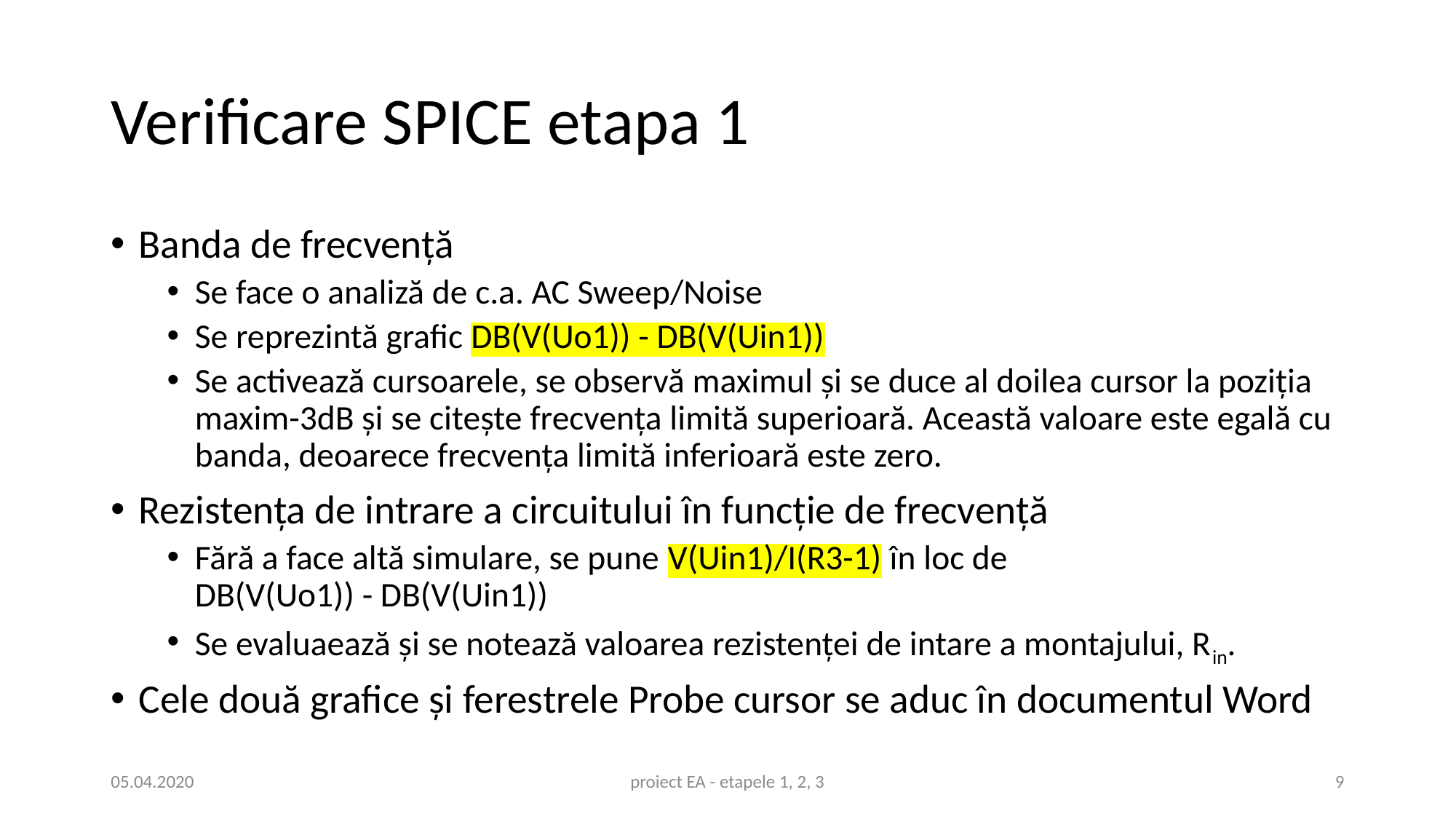

# Verificare SPICE etapa 1
Banda de frecvență
Se face o analiză de c.a. AC Sweep/Noise
Se reprezintă grafic DB(V(Uo1)) - DB(V(Uin1))
Se activează cursoarele, se observă maximul și se duce al doilea cursor la poziția maxim-3dB și se citește frecvența limită superioară. Această valoare este egală cu banda, deoarece frecvența limită inferioară este zero.
Rezistența de intrare a circuitului în funcție de frecvență
Fără a face altă simulare, se pune V(Uin1)/I(R3-1) în loc de
DB(V(Uo1)) - DB(V(Uin1))
Se evaluaează și se notează valoarea rezistenței de intare a montajului, Rin.
Cele două grafice și ferestrele Probe cursor se aduc în documentul Word
05.04.2020
proiect EA - etapele 1, 2, 3
9